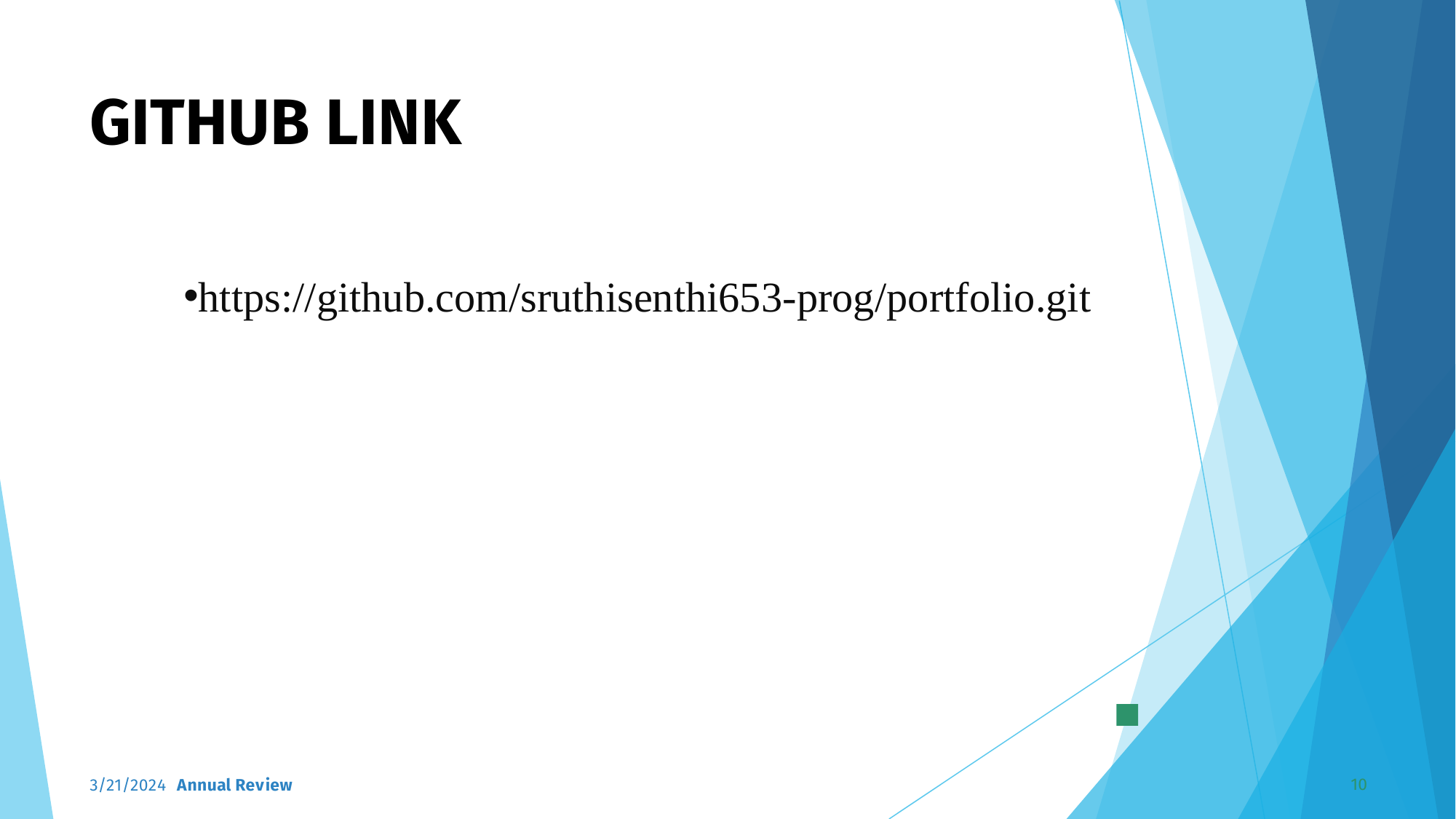

# GITHUB LINK
https://github.com/sruthisenthi653-prog/portfolio.git

10
3/21/2024  Annual Review